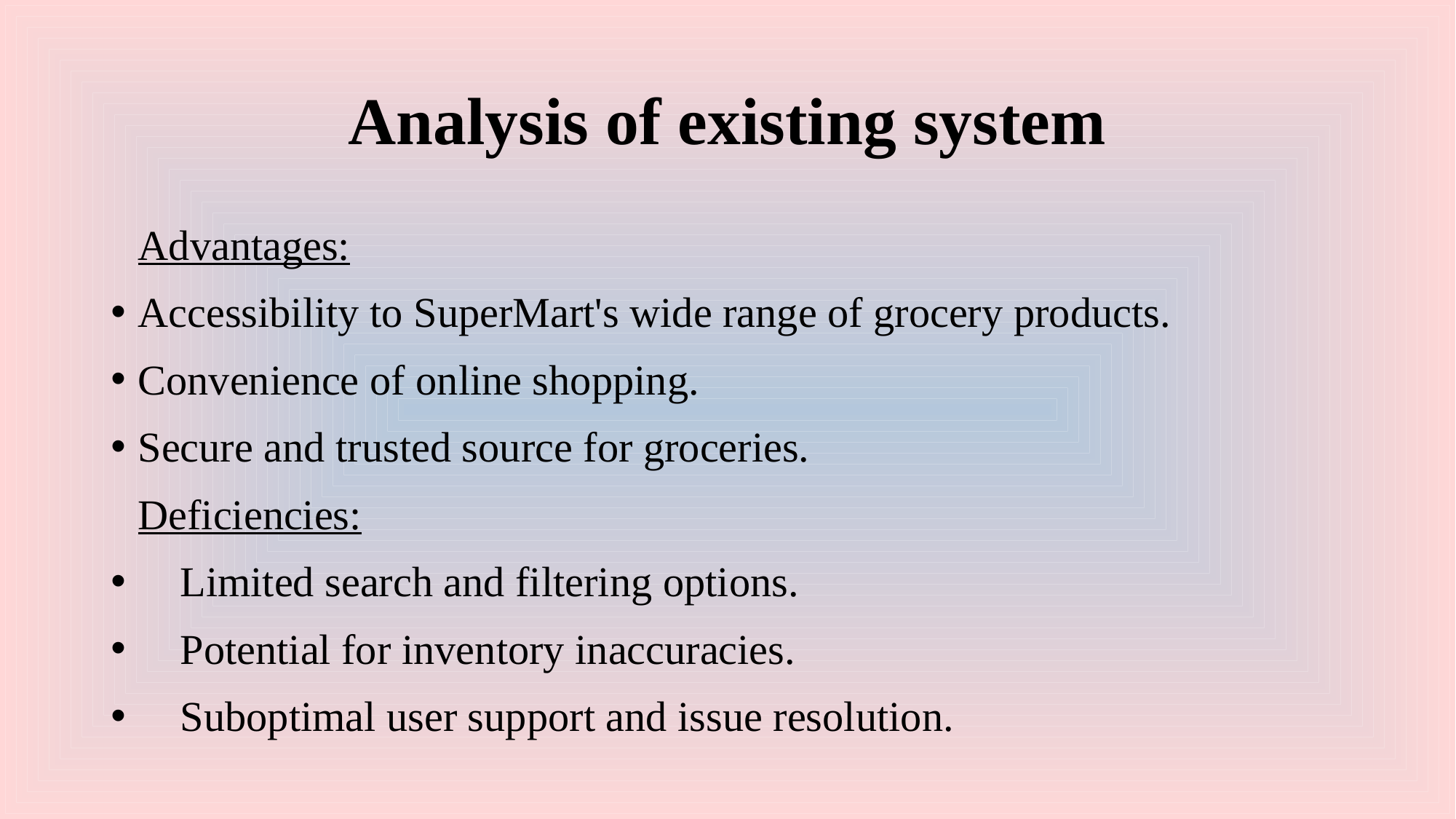

# Analysis of existing system
Advantages:
Accessibility to SuperMart's wide range of grocery products.
Convenience of online shopping.
Secure and trusted source for groceries.
Deficiencies:
    Limited search and filtering options.
    Potential for inventory inaccuracies.
    Suboptimal user support and issue resolution.